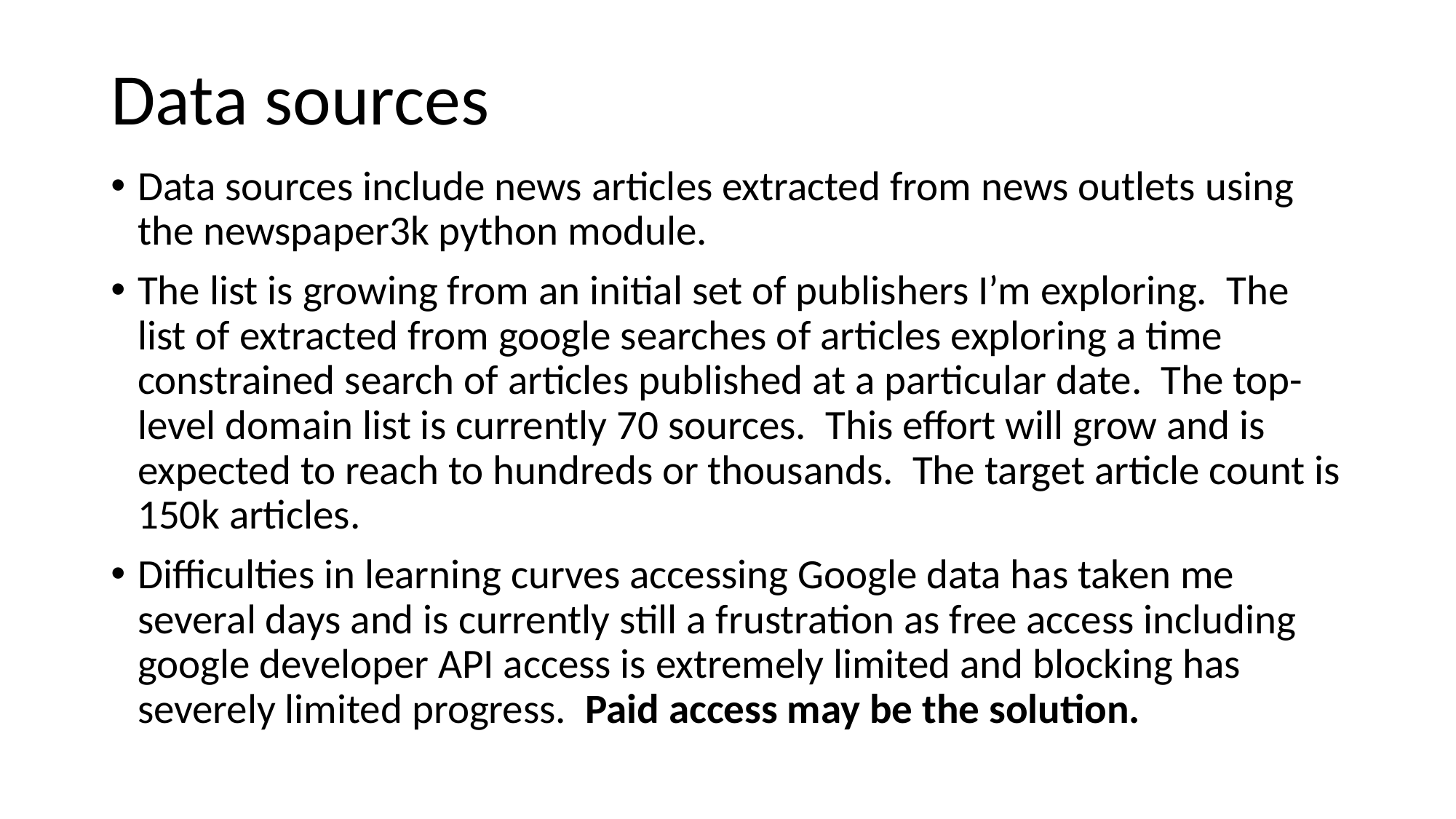

# Data sources
Data sources include news articles extracted from news outlets using the newspaper3k python module.
The list is growing from an initial set of publishers I’m exploring.  The list of extracted from google searches of articles exploring a time constrained search of articles published at a particular date.  The top-level domain list is currently 70 sources.  This effort will grow and is expected to reach to hundreds or thousands.  The target article count is 150k articles.
Difficulties in learning curves accessing Google data has taken me several days and is currently still a frustration as free access including google developer API access is extremely limited and blocking has severely limited progress.  Paid access may be the solution.